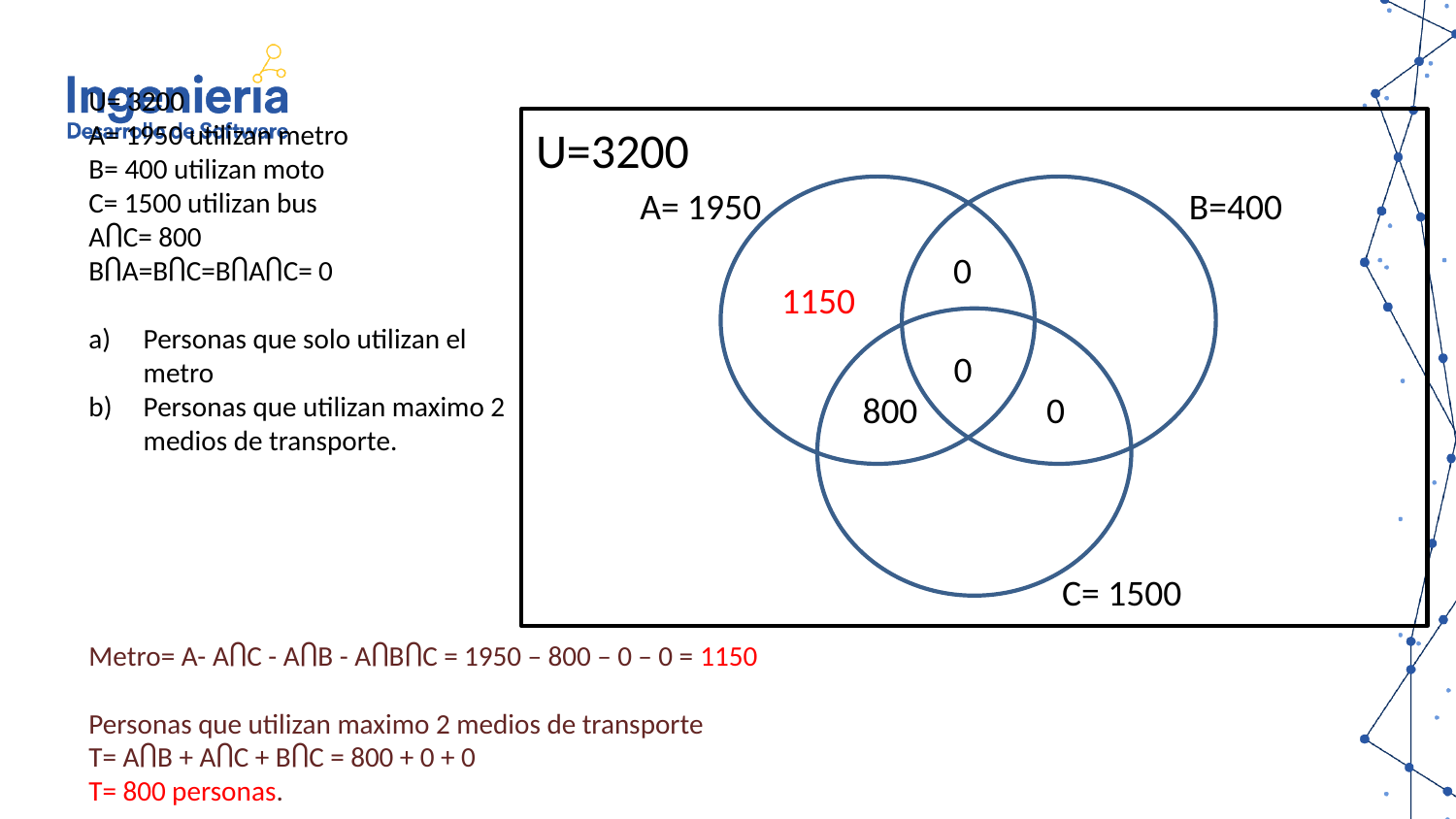

U= 3200
A= 1950 utilizan metro
B= 400 utilizan moto
C= 1500 utilizan bus
AႶC= 800
BႶA=BႶC=BႶAႶC= 0

Personas que solo utilizan el metro
Personas que utilizan maximo 2 medios de transporte.

U=3200

A= 1950
B=400

0

0
800
0
C= 1500
1150
Metro= A- AႶC - AႶB - AႶBႶC = 1950 – 800 – 0 – 0 = 1150

Personas que utilizan maximo 2 medios de transporte
T= AႶB + AႶC + BႶC = 800 + 0 + 0
T= 800 personas.